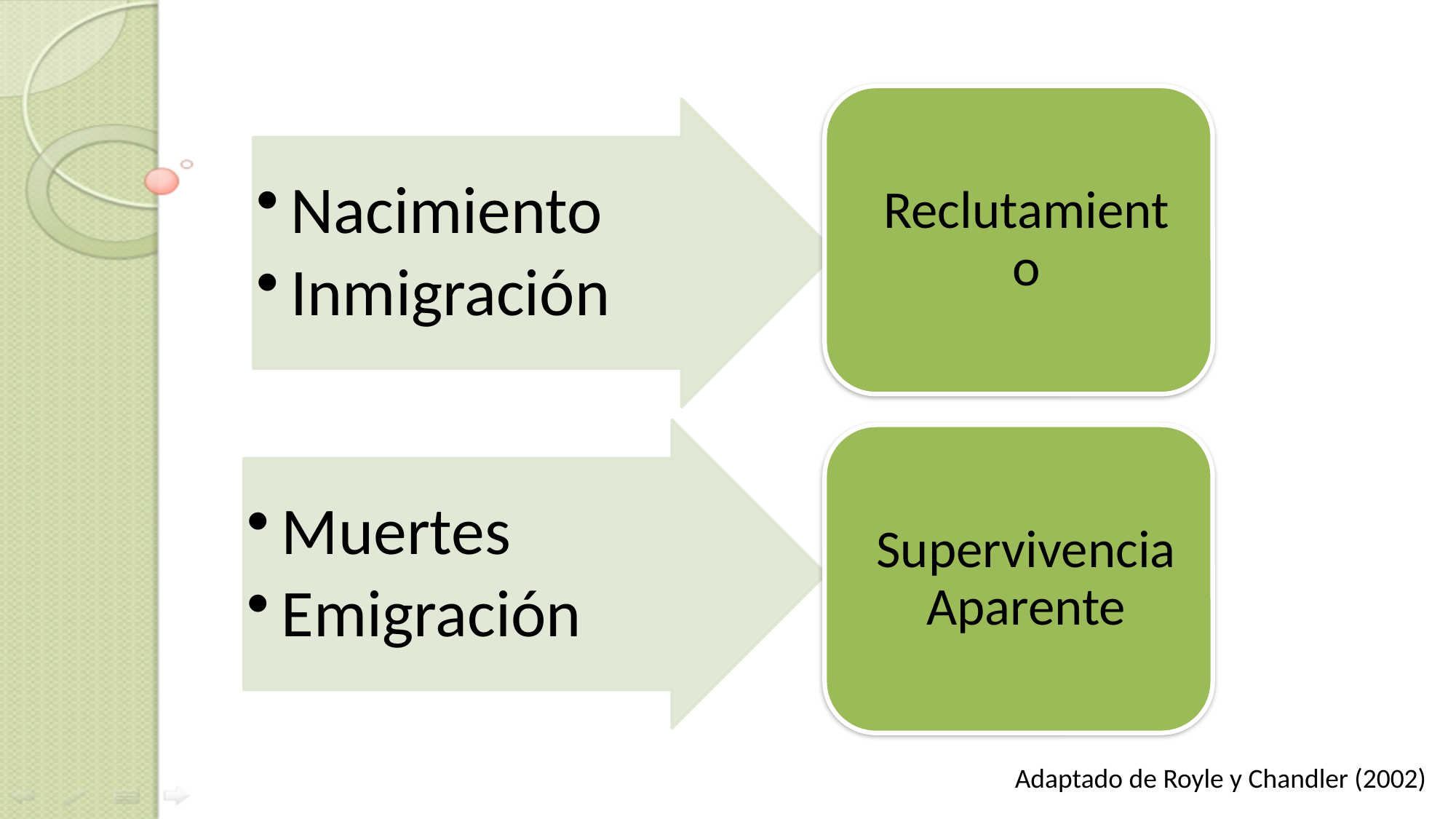

Nacimiento
Inmigración
Reclutamiento
Muertes
Emigración
Supervivencia Aparente
Adaptado de Royle y Chandler (2002)